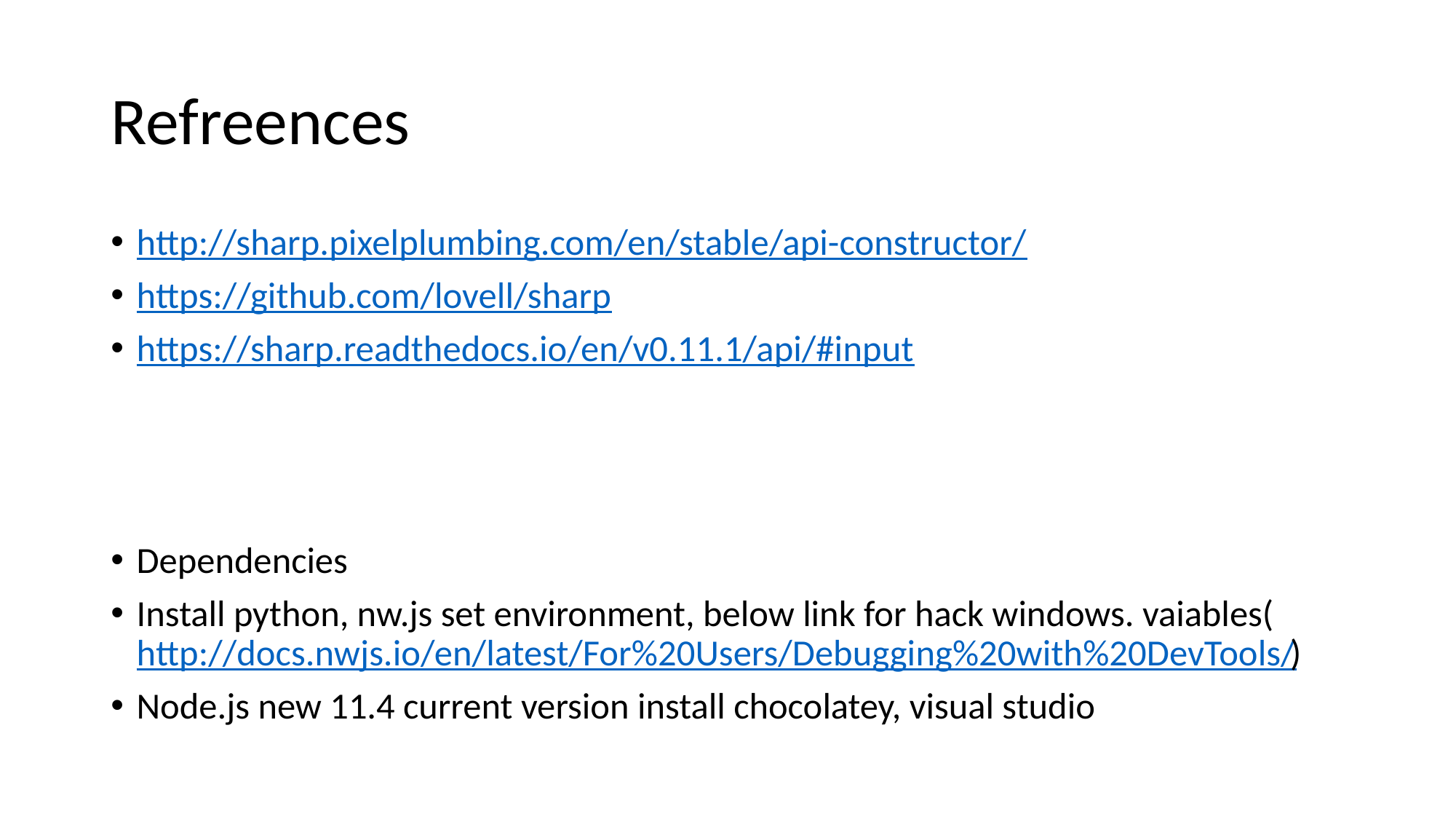

# Refreences
http://sharp.pixelplumbing.com/en/stable/api-constructor/
https://github.com/lovell/sharp
https://sharp.readthedocs.io/en/v0.11.1/api/#input

Dependencies
Install python, nw.js set environment, below link for hack windows. vaiables(http://docs.nwjs.io/en/latest/For%20Users/Debugging%20with%20DevTools/)
Node.js new 11.4 current version install chocolatey, visual studio